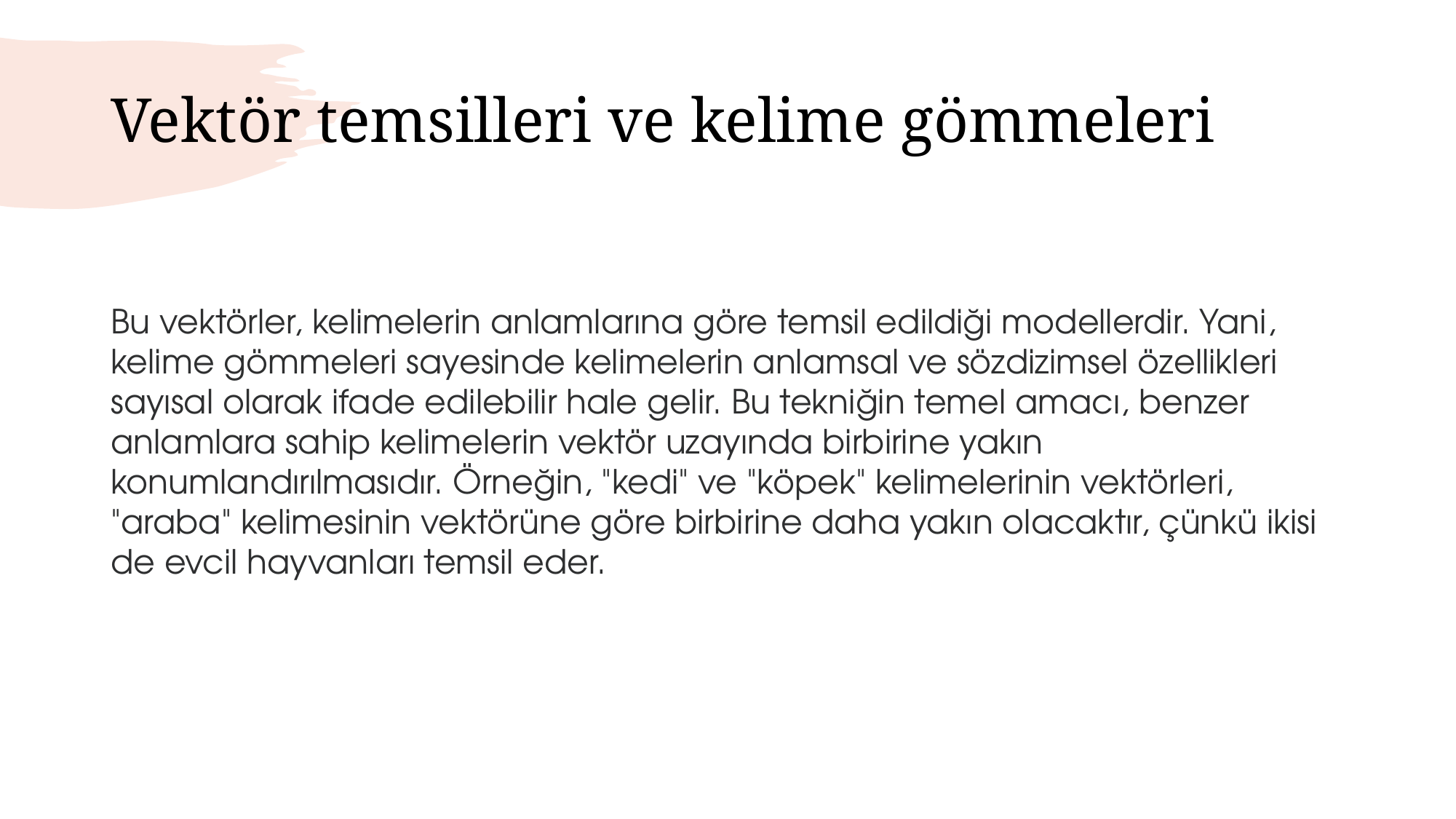

# Vektör temsilleri ve kelime gömmeleri

Bu vektörler, kelimelerin anlamlarına göre temsil edildiği modellerdir. Yani, kelime gömmeleri sayesinde kelimelerin anlamsal ve sözdizimsel özellikleri sayısal olarak ifade edilebilir hale gelir. Bu tekniğin temel amacı, benzer anlamlara sahip kelimelerin vektör uzayında birbirine yakın konumlandırılmasıdır. Örneğin, "kedi" ve "köpek" kelimelerinin vektörleri, "araba" kelimesinin vektörüne göre birbirine daha yakın olacaktır, çünkü ikisi de evcil hayvanları temsil eder.